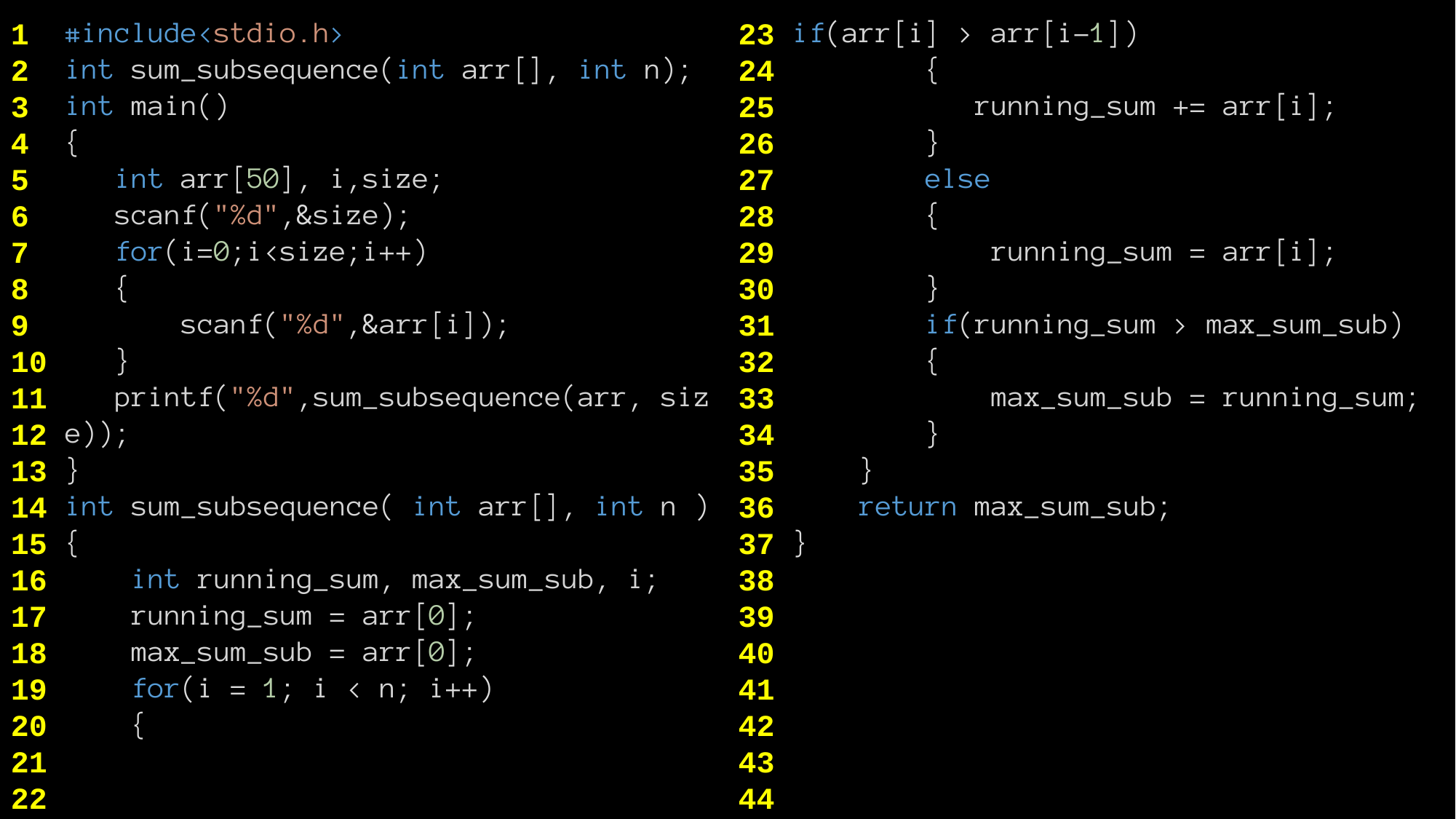

#include<stdio.h>
int sum_subsequence(int arr[], int n);
int main()
{
   int arr[50], i,size;
   scanf("%d",&size);
   for(i=0;i<size;i++)
   {
       scanf("%d",&arr[i]);
   }
   printf("%d",sum_subsequence(arr, size));
}
int sum_subsequence( int arr[], int n )
{
    int running_sum, max_sum_sub, i;
    running_sum = arr[0];
    max_sum_sub = arr[0];
    for(i = 1; i < n; i++)
    {

if(arr[i] > arr[i-1])
        {
           running_sum += arr[i];
        }
        else
        {
            running_sum = arr[i];
        }
        if(running_sum > max_sum_sub)
        {
            max_sum_sub = running_sum;
        }
    }
    return max_sum_sub;
}

1
2
3
4
5
6
7
8
9
10
11
12
13
14
15
16
17
18
19
20
21
22

23
24
25
26
27
28
29
30
31
32
33
34
35
36
37
38
39
40
41
42
43
44